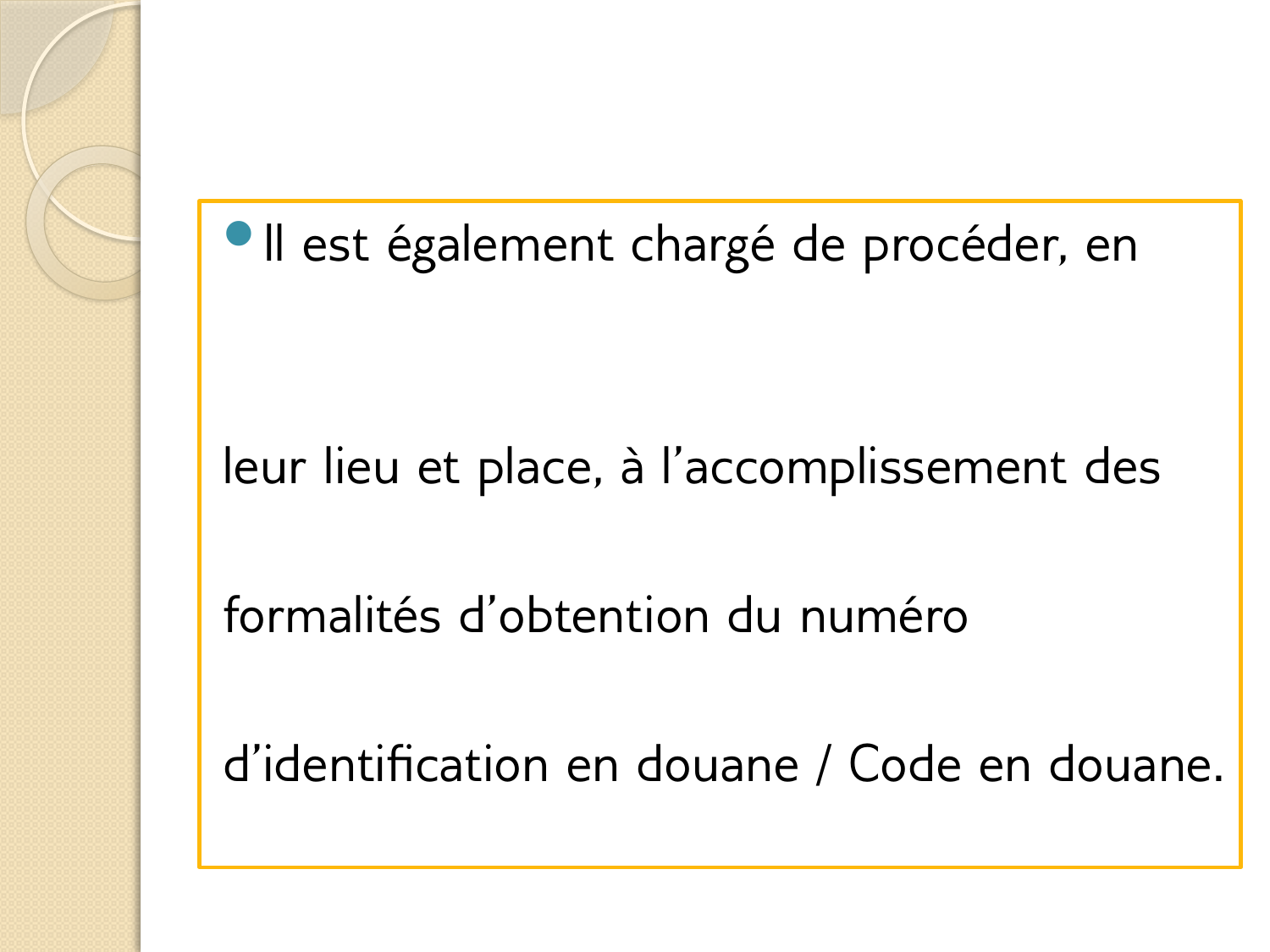

#
Il est également chargé de procéder, en

leur lieu et place, à l’accomplissement des

formalités d’obtention du numéro

d’identification en douane / Code en douane.